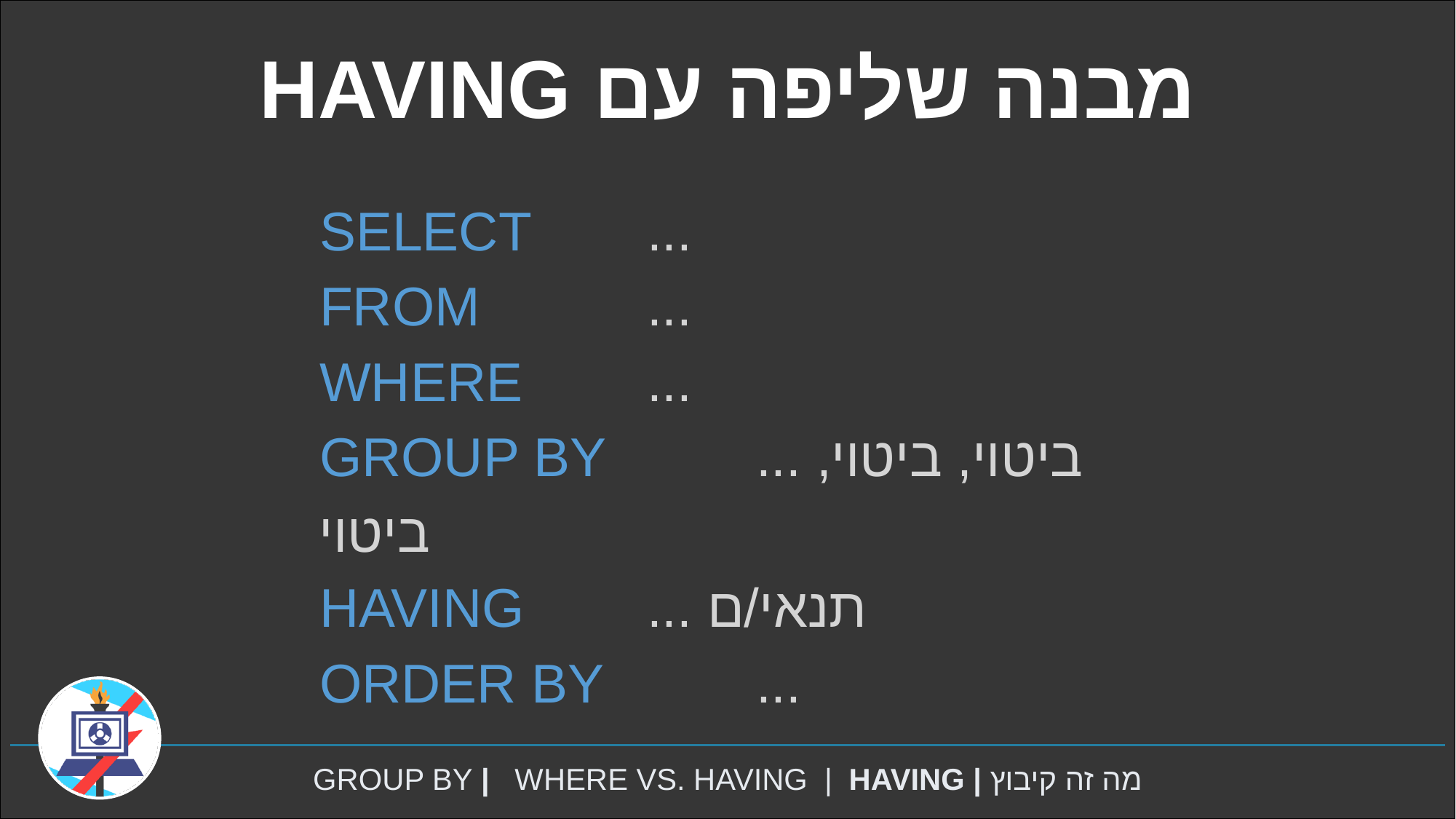

מבנה שליפה עם HAVING
SELECT      	...
FROM        	...
WHERE      	...
GROUP BY    	... ביטוי, ביטוי, ביטוי
HAVING		... תנאי/ם
ORDER BY   	...

מה זה קיבוץ | GROUP BY |   WHERE VS. HAVING  |  HAVING